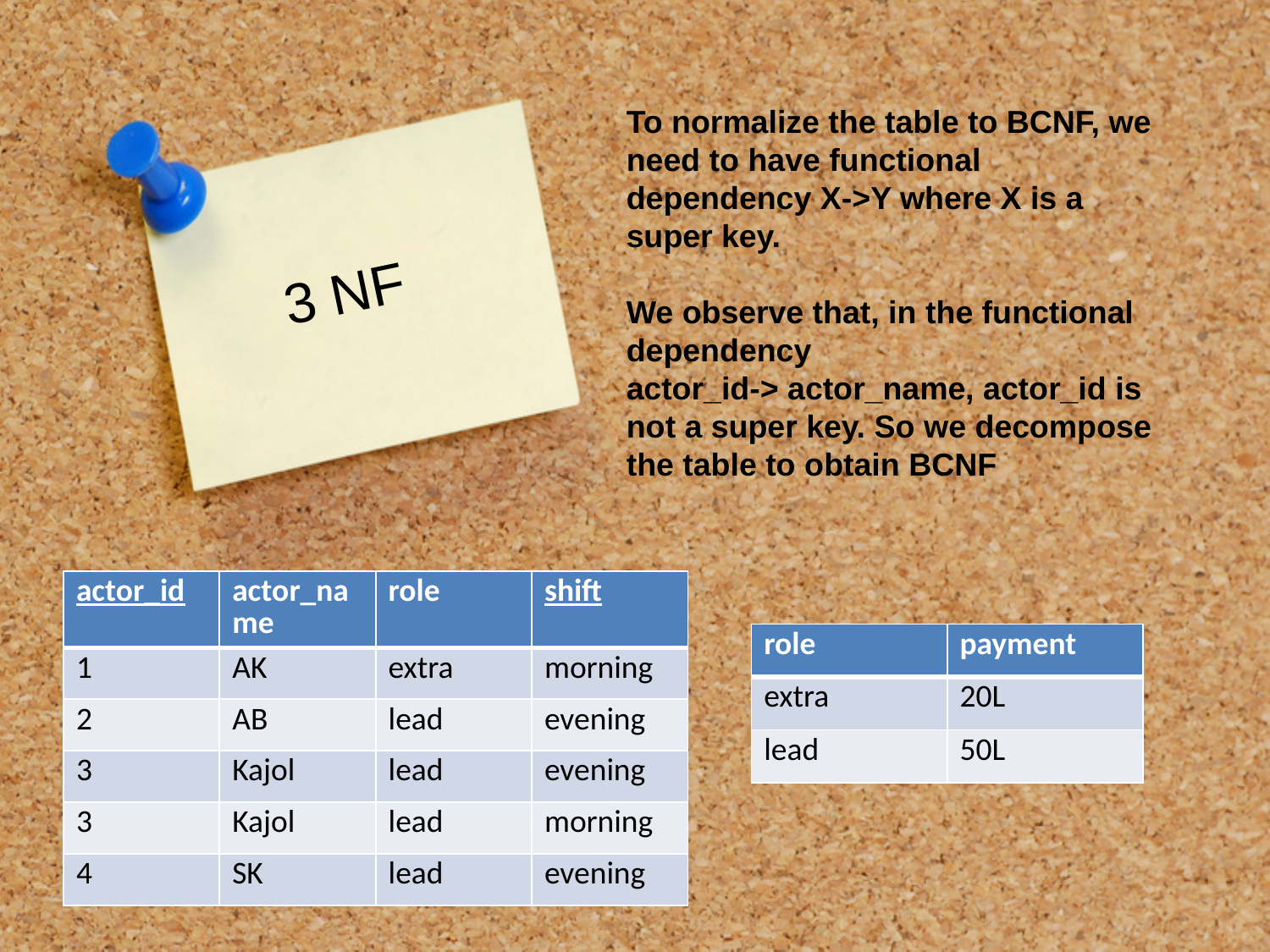

To normalize the table to BCNF, we need to have functional dependency X->Y where X is a super key.

We observe that, in the functional dependency
actor_id-> actor_name, actor_id is not a super key. So we decompose the table to obtain BCNF
# 3 NF
| actor\_id | actor\_name | role | shift |
| --- | --- | --- | --- |
| 1 | AK | extra | morning |
| 2 | AB | lead | evening |
| 3 | Kajol | lead | evening |
| 3 | Kajol | lead | morning |
| 4 | SK | lead | evening |
| role | payment |
| --- | --- |
| extra | 20L |
| lead | 50L |